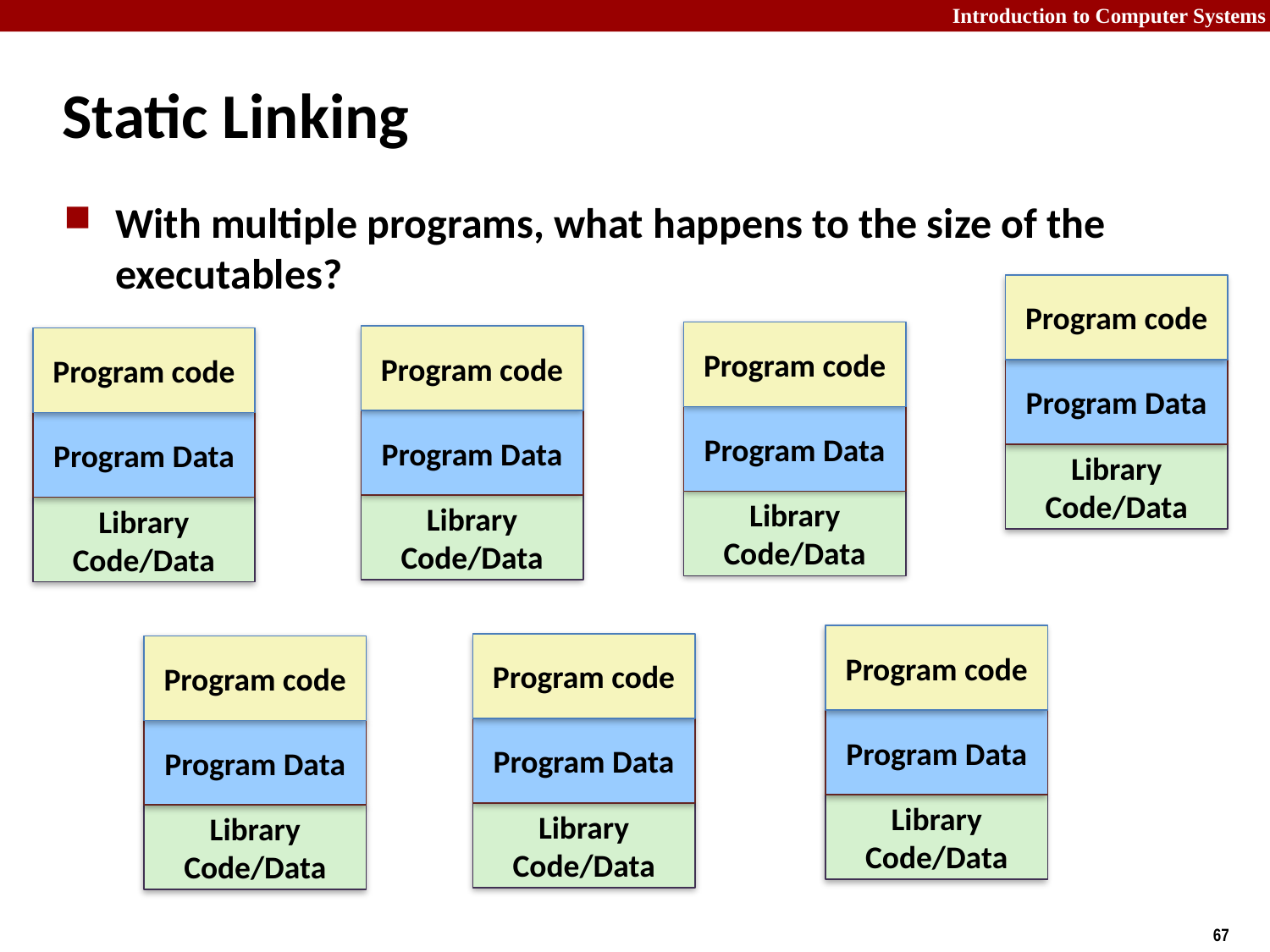

# Static Linking
With multiple programs, what happens to the size of the executables?

Program code
Program code
Program code
Program code
Program Data
Program Data
Program Data
Program Data
Library Code/Data
Library Code/Data
Library Code/Data
Library Code/Data
Program code
Program code
Program code
Program Data
Program Data
Program Data
Library Code/Data
Library Code/Data
Library Code/Data